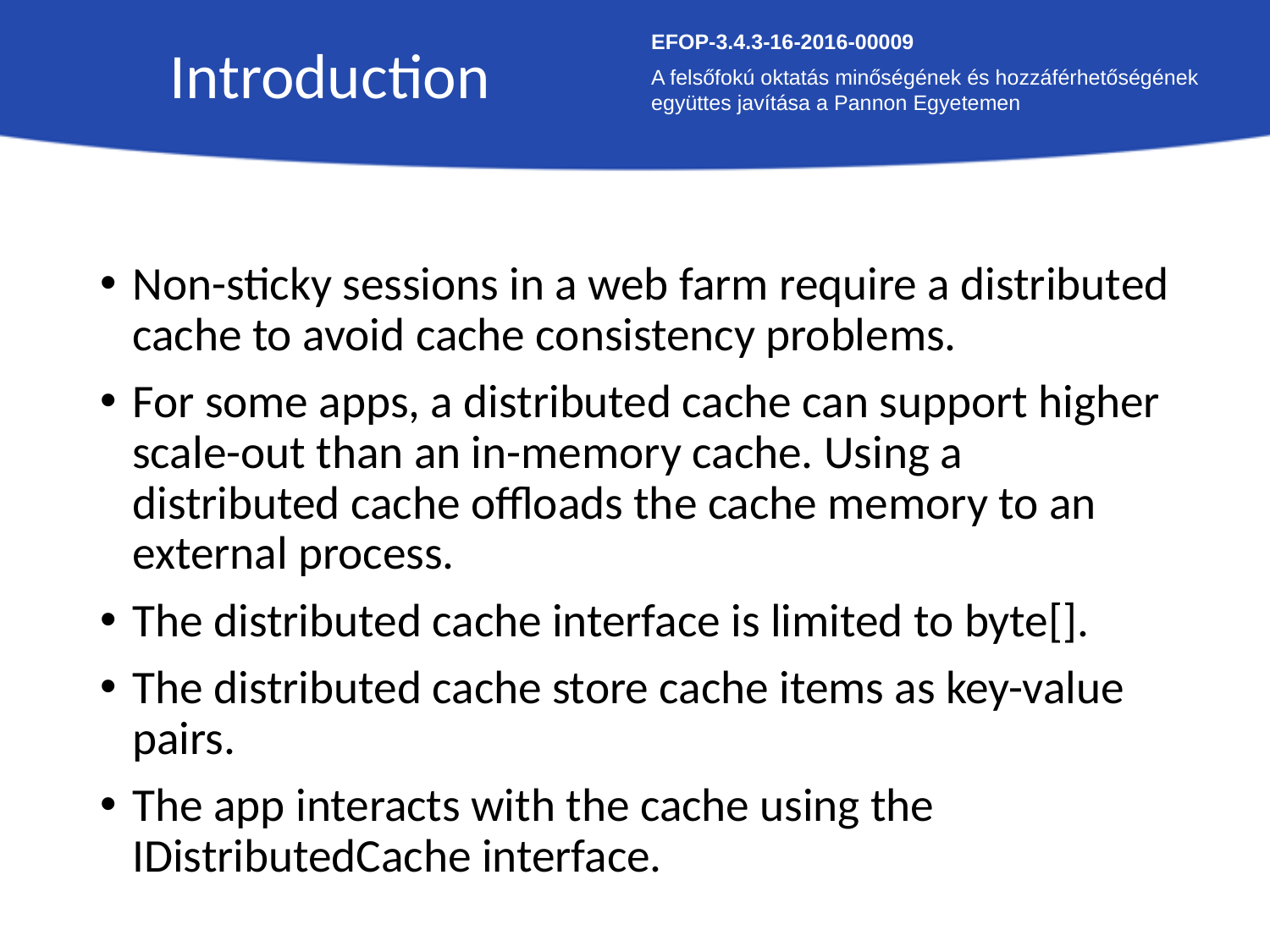

Introduction
EFOP-3.4.3-16-2016-00009
A felsőfokú oktatás minőségének és hozzáférhetőségének együttes javítása a Pannon Egyetemen
Non-sticky sessions in a web farm require a distributed cache to avoid cache consistency problems.
For some apps, a distributed cache can support higher scale-out than an in-memory cache. Using a distributed cache offloads the cache memory to an external process.
The distributed cache interface is limited to byte[].
The distributed cache store cache items as key-value pairs.
The app interacts with the cache using the IDistributedCache interface.